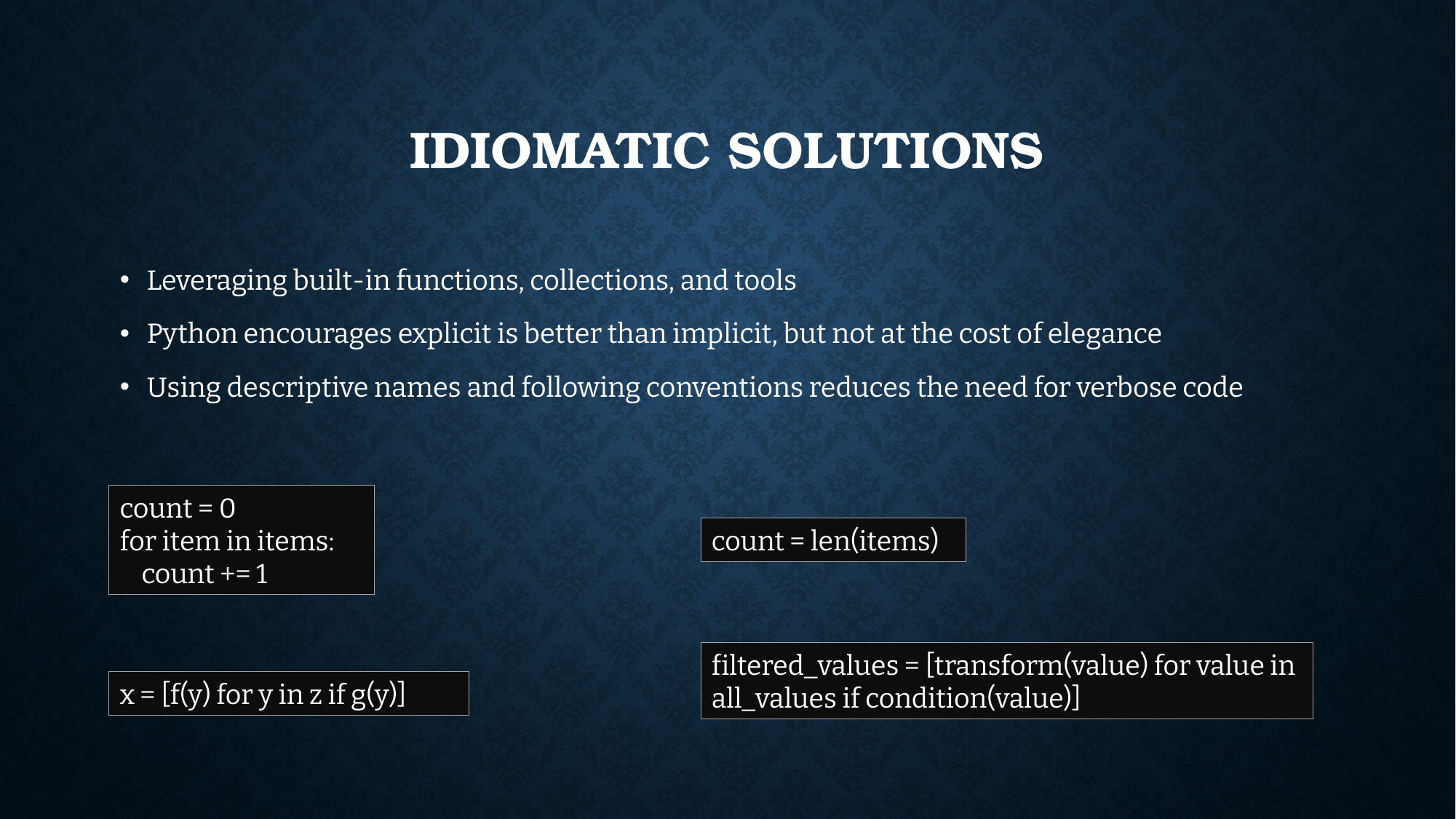

# Idiomatic Solutions
Leveraging built-in functions, collections, and tools
Python encourages explicit is better than implicit, but not at the cost of elegance
Using descriptive names and following conventions reduces the need for verbose code

count = 0
for item in items:
    count += 1
count = len(items)
filtered_values = [transform(value) for value in all_values if condition(value)]
x = [f(y) for y in z if g(y)]